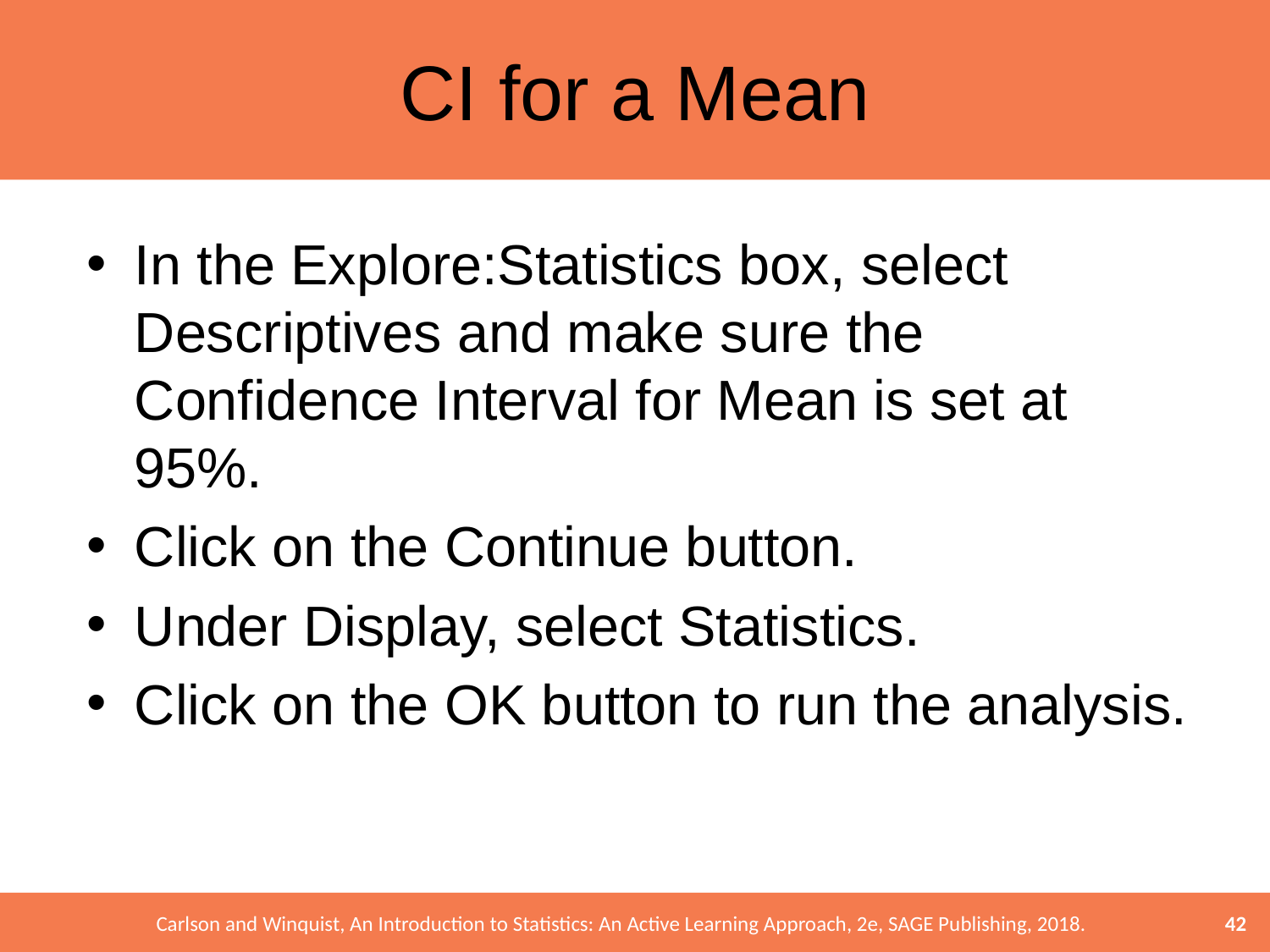

# CI for a Mean
In the Explore:Statistics box, select Descriptives and make sure the Confidence Interval for Mean is set at 95%.
Click on the Continue button.
Under Display, select Statistics.
Click on the OK button to run the analysis.
42
Carlson and Winquist, An Introduction to Statistics: An Active Learning Approach, 2e, SAGE Publishing, 2018.